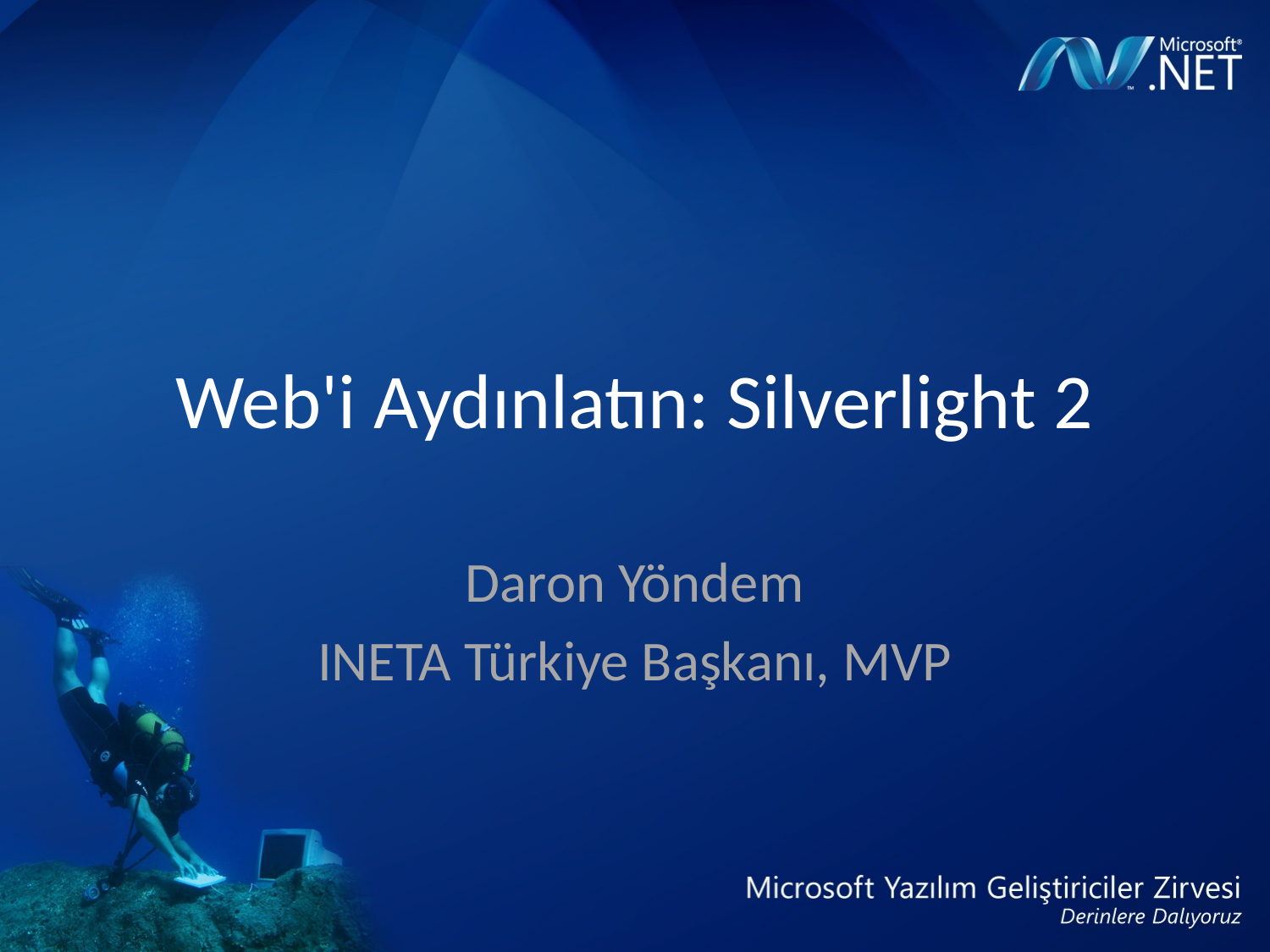

# Web'i Aydınlatın: Silverlight 2
Daron Yöndem
INETA Türkiye Başkanı, MVP